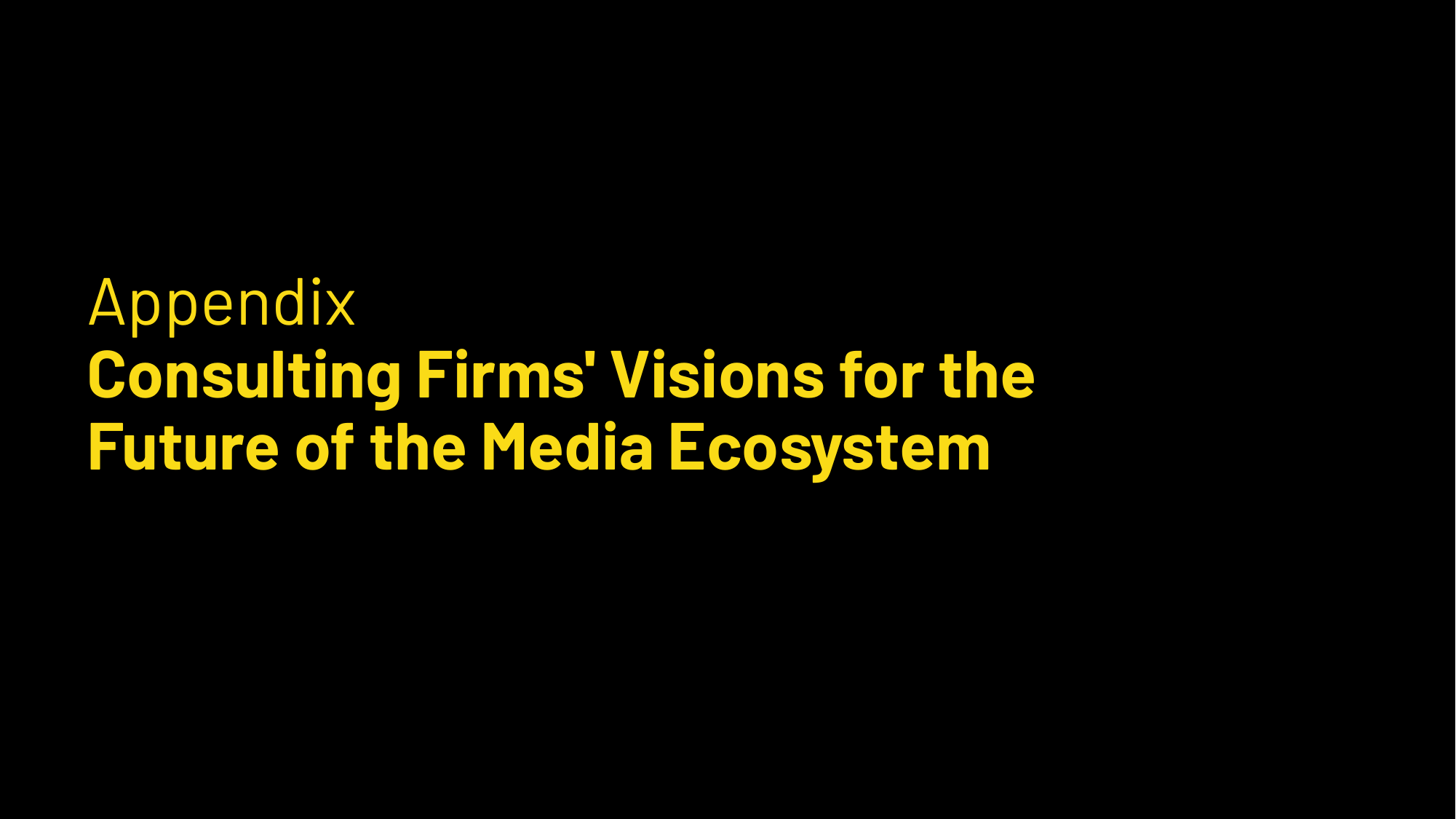

# Appendix Consulting Firms' Visions for the Future of the Media Ecosystem